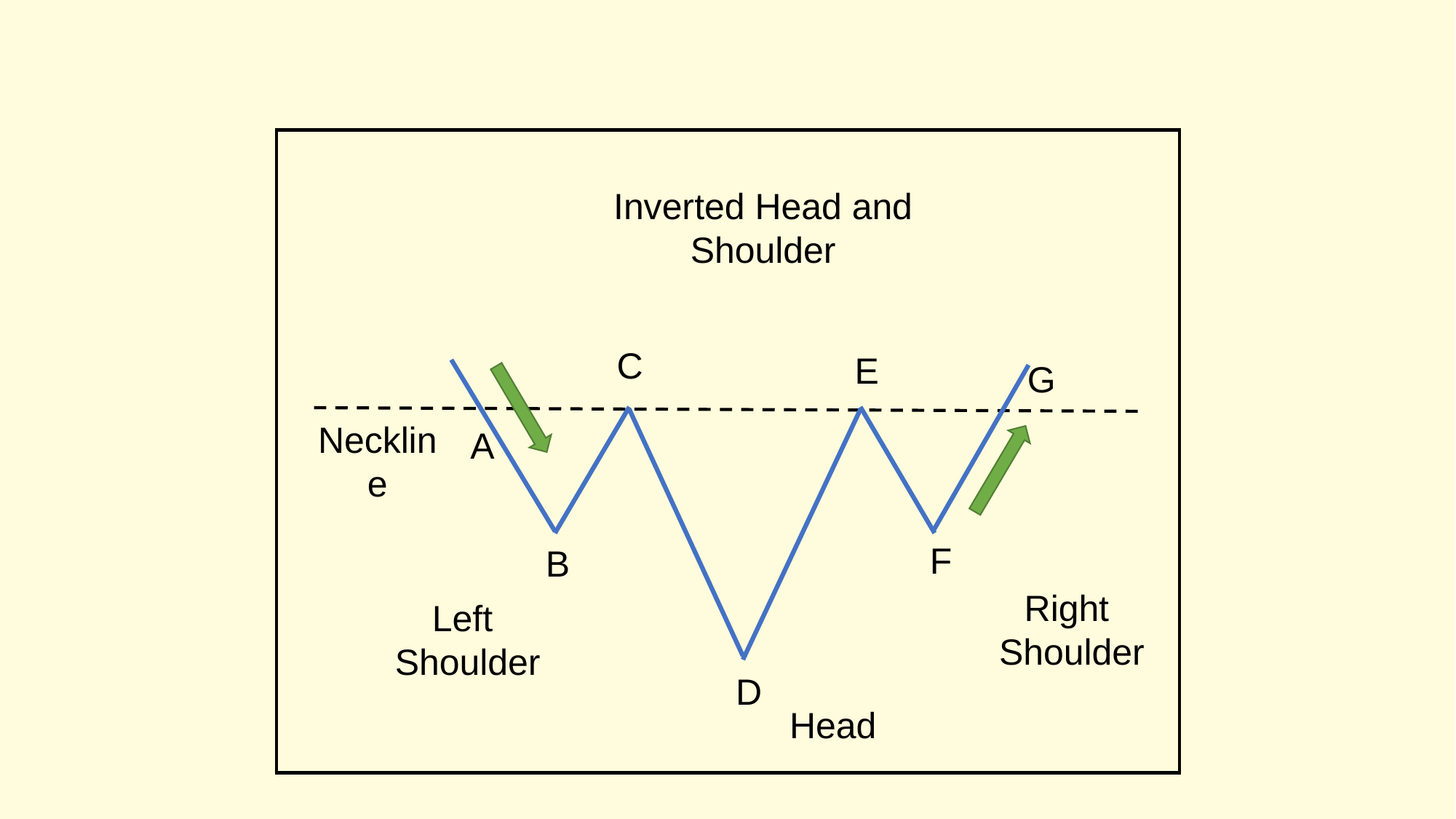

Inverted Head and Shoulder
C
E
G

Neckline
A

F
B
Right
Shoulder
Left
Shoulder
D
Head